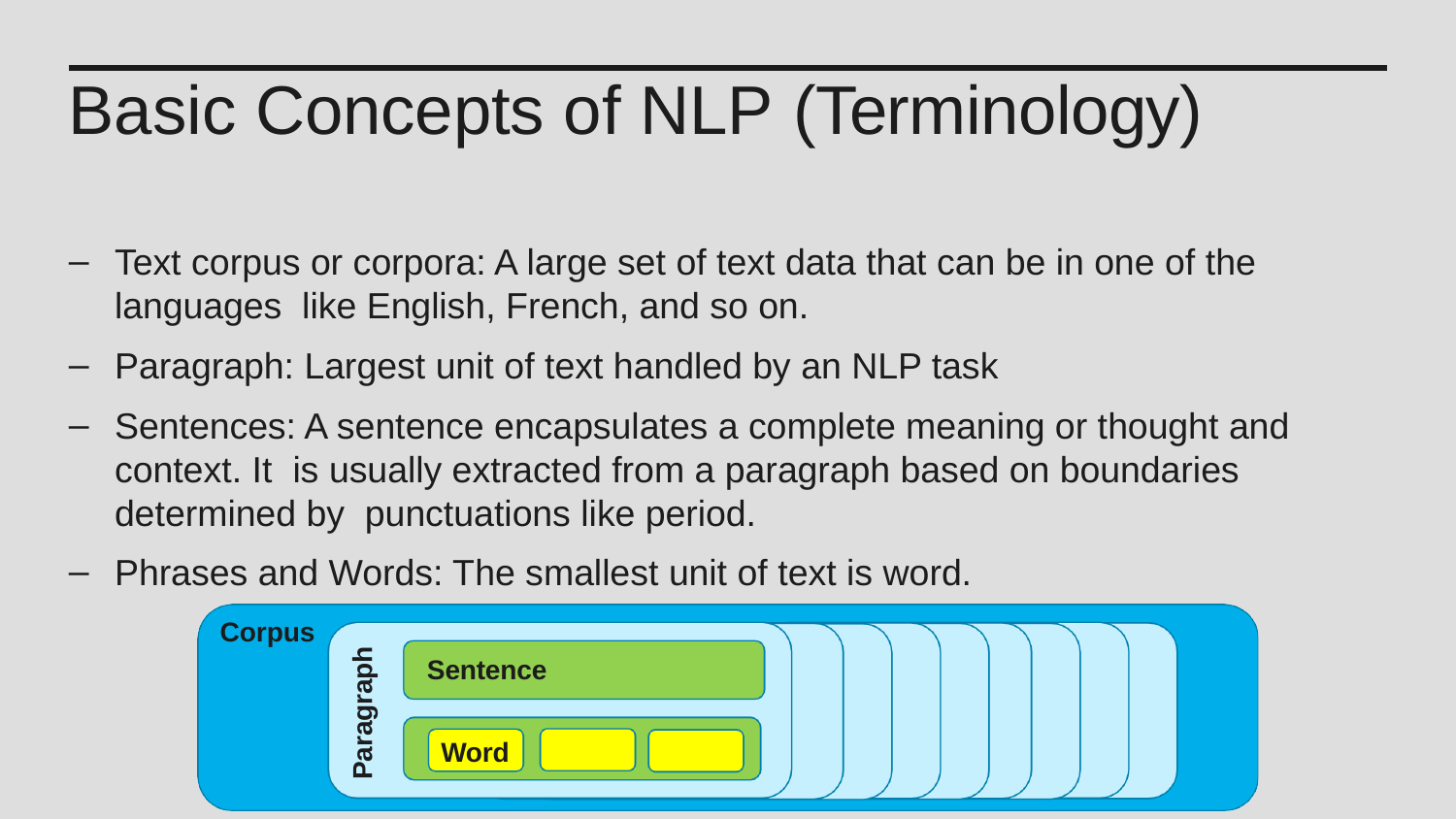

Basic Concepts of NLP (Terminology)
Text corpus or corpora: A large set of text data that can be in one of the languages  like English, French, and so on.
Paragraph: Largest unit of text handled by an NLP task
Sentences: A sentence encapsulates a complete meaning or thought and context. It  is usually extracted from a paragraph based on boundaries determined by  punctuations like period.
Phrases and Words: The smallest unit of text is word.

Corpus
Sentence

Word
Paragraph